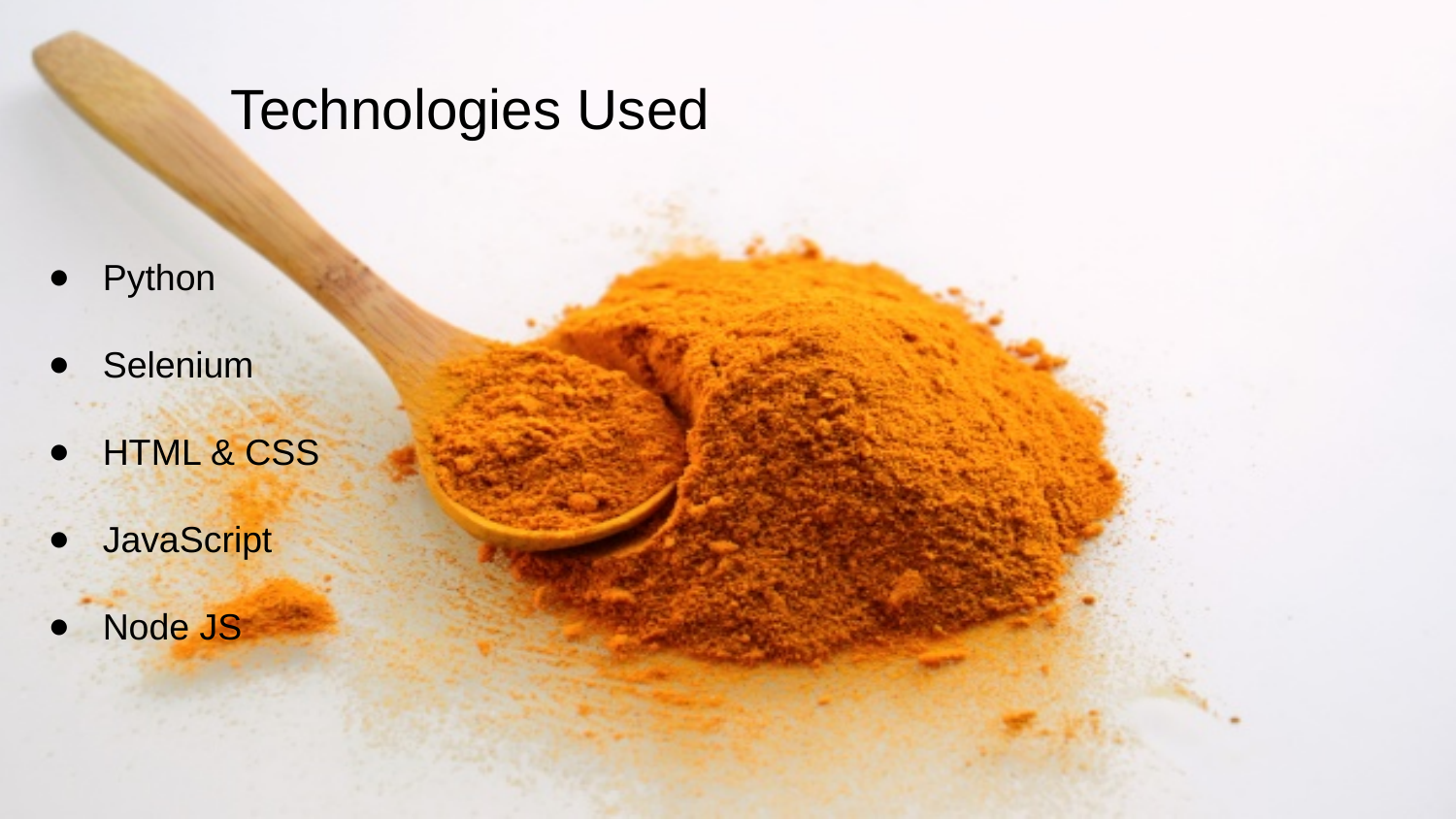

# Technologies Used
Python
Selenium
HTML & CSS
JavaScript
Node JS